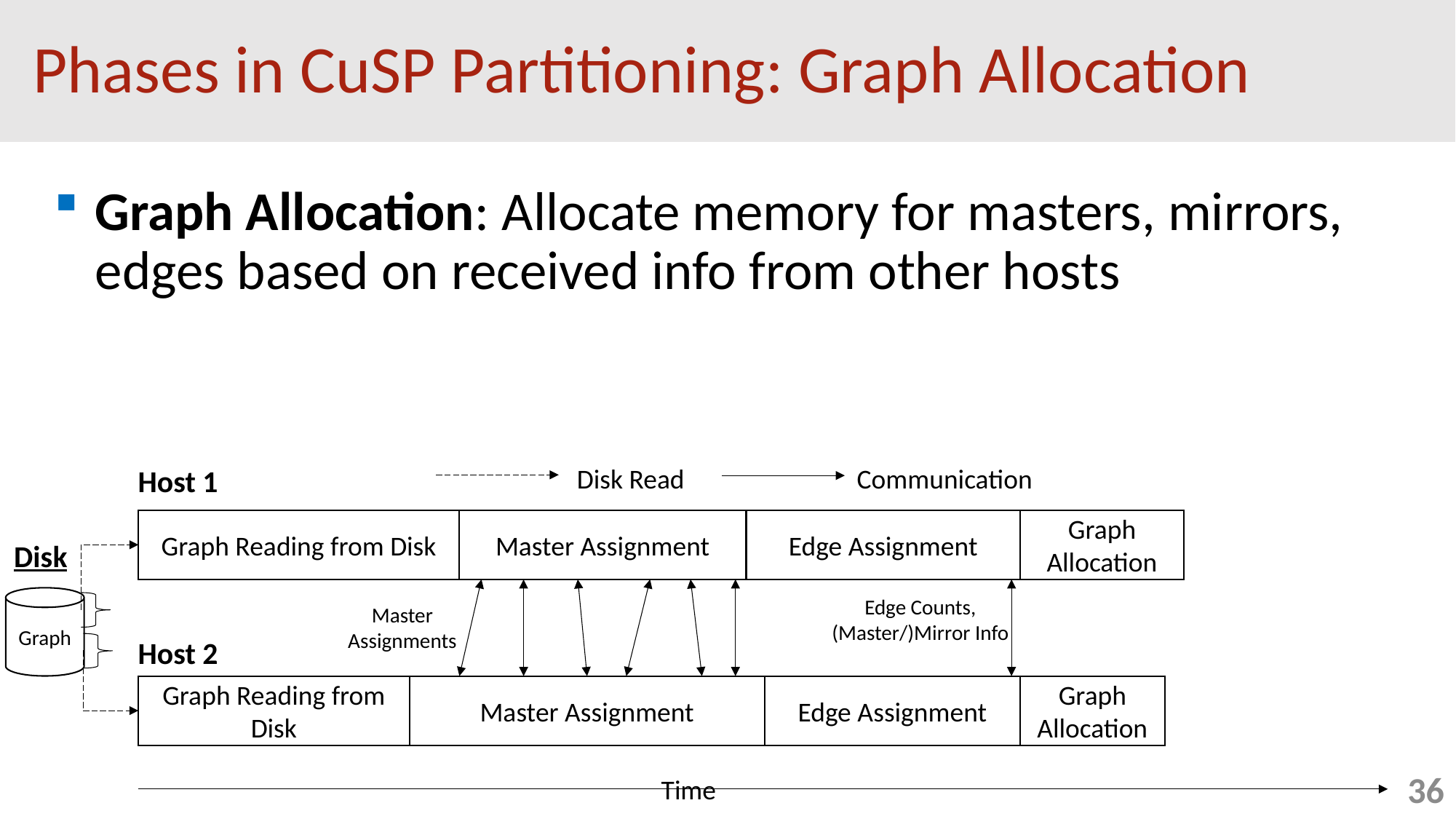

# Phases in CuSP Partitioning: Graph Allocation
Graph Allocation: Allocate memory for masters, mirrors, edges based on received info from other hosts

Communication
Disk Read
Host 1
Graph Reading from Disk
Master Assignment
Edge Assignment
Graph Allocation
Disk
Graph
Edge Counts,
(Master/)Mirror Info

Master Assignments
Host 2

Graph Reading from Disk
Master Assignment
Edge Assignment
Graph Allocation
36
Time